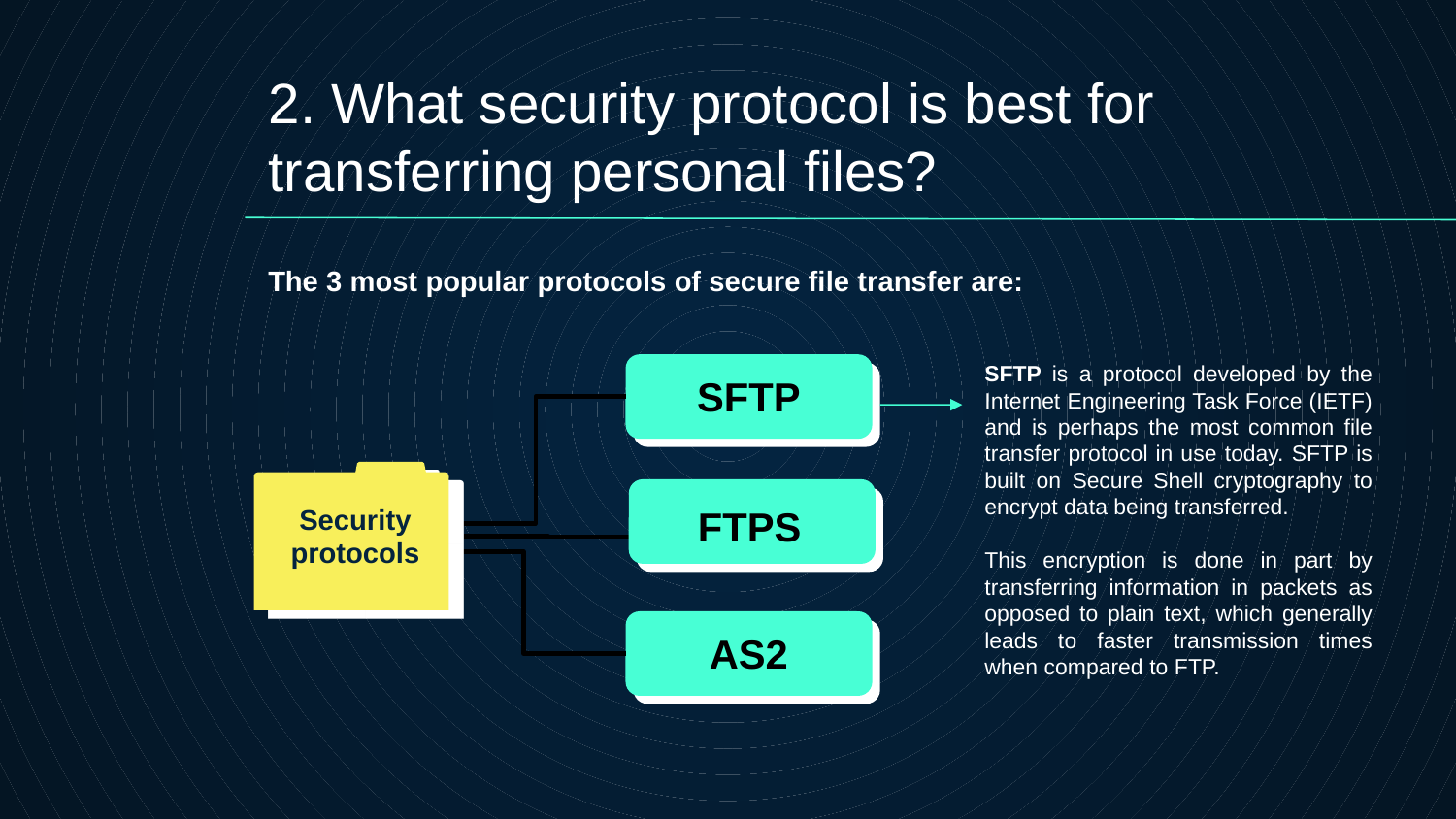

# 2. What security protocol is best for transferring personal files?
The 3 most popular protocols of secure file transfer are:
SFTP is a protocol developed by the Internet Engineering Task Force (IETF) and is perhaps the most common file transfer protocol in use today. SFTP is built on Secure Shell cryptography to encrypt data being transferred.

This encryption is done in part by transferring information in packets as opposed to plain text, which generally leads to faster transmission times when compared to FTP.
SFTP

FTPS
Security protocols
AS2